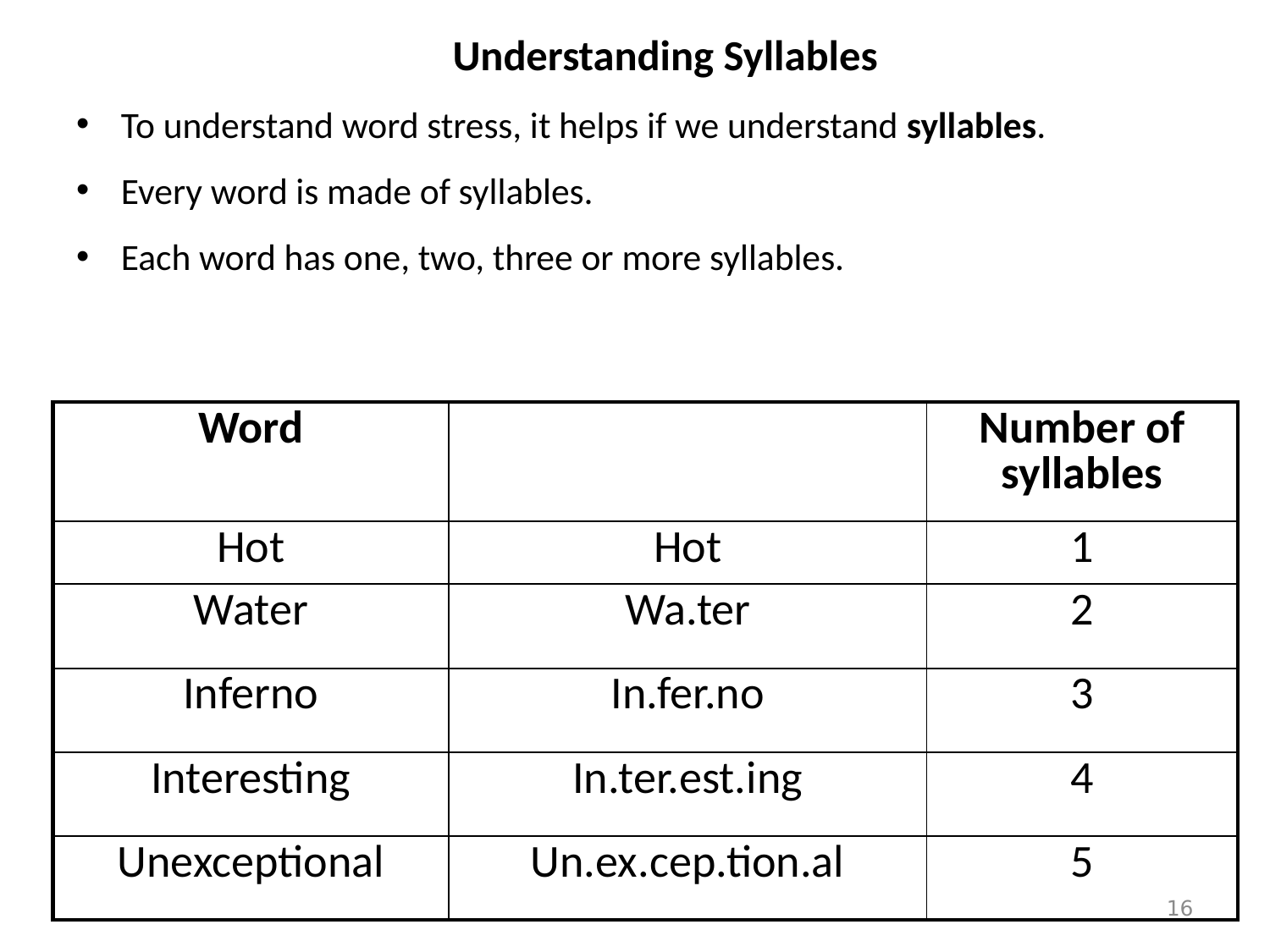

Understanding Syllables
To understand word stress, it helps if we understand syllables.
Every word is made of syllables.
Each word has one, two, three or more syllables.
| Word |  | Number of syllables |
| --- | --- | --- |
| Hot | Hot | 1 |
| Water | Wa.ter | 2 |
| Inferno | In.fer.no | 3 |
| Interesting | In.ter.est.ing | 4 |
| Unexceptional | Un.ex.cep.tion.al | 5 |
16